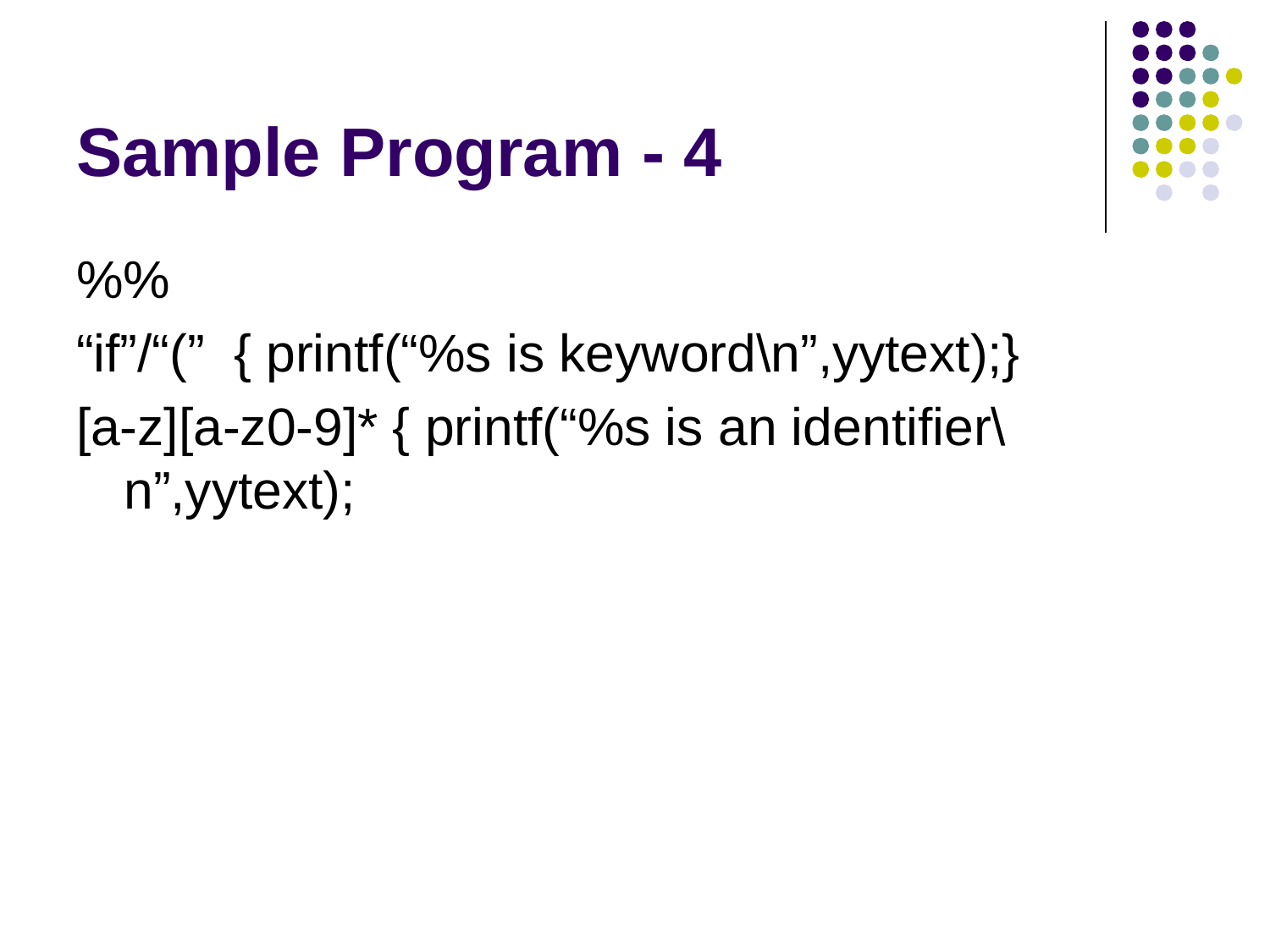

# Sample Program - 4
%%
“if”/“(”  { printf(“%s is keyword\n”,yytext);}
[a-z][a-z0-9]* { printf(“%s is an identifier\n”,yytext);